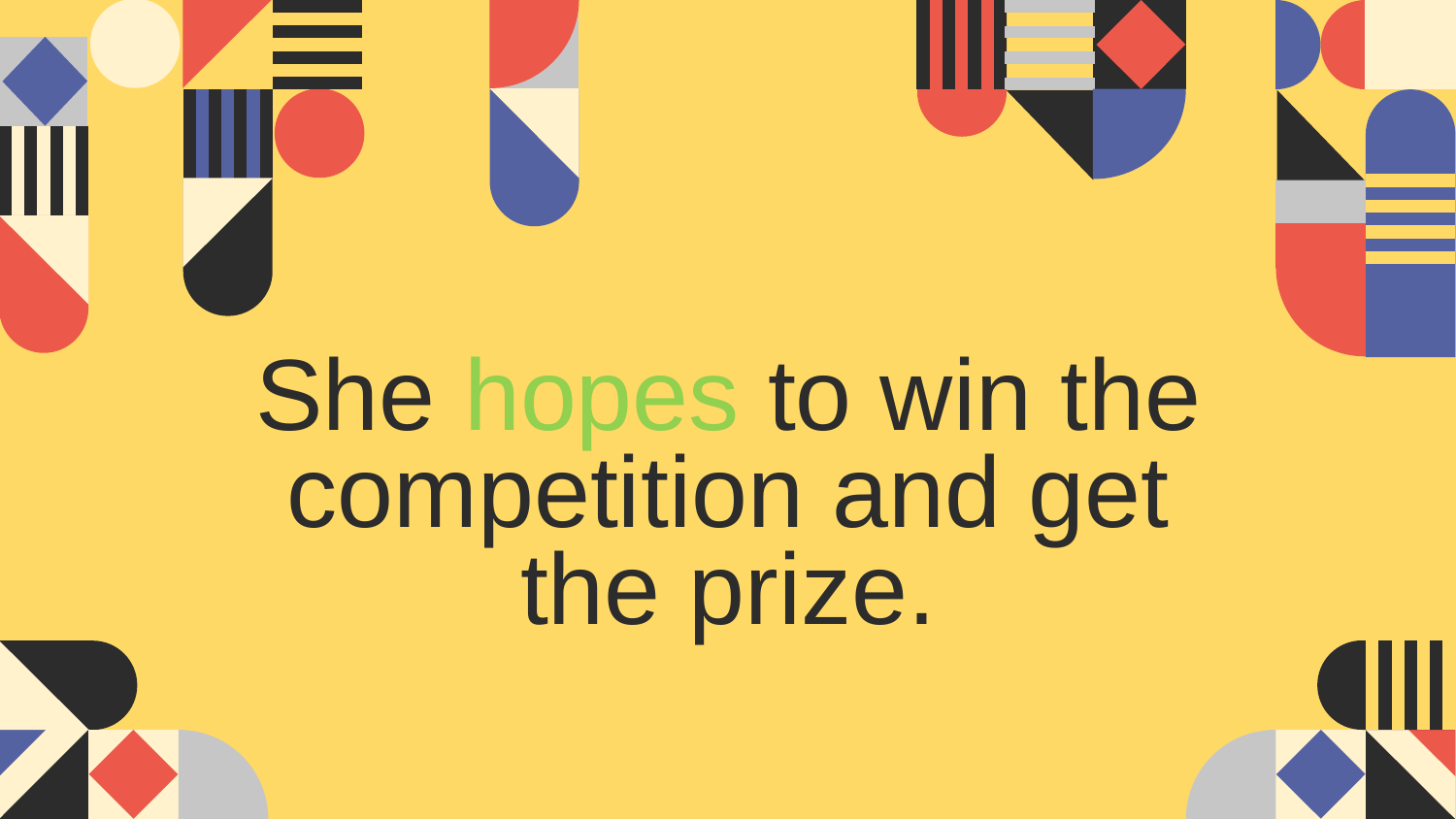

# She hopes to win the competition and get the prize.